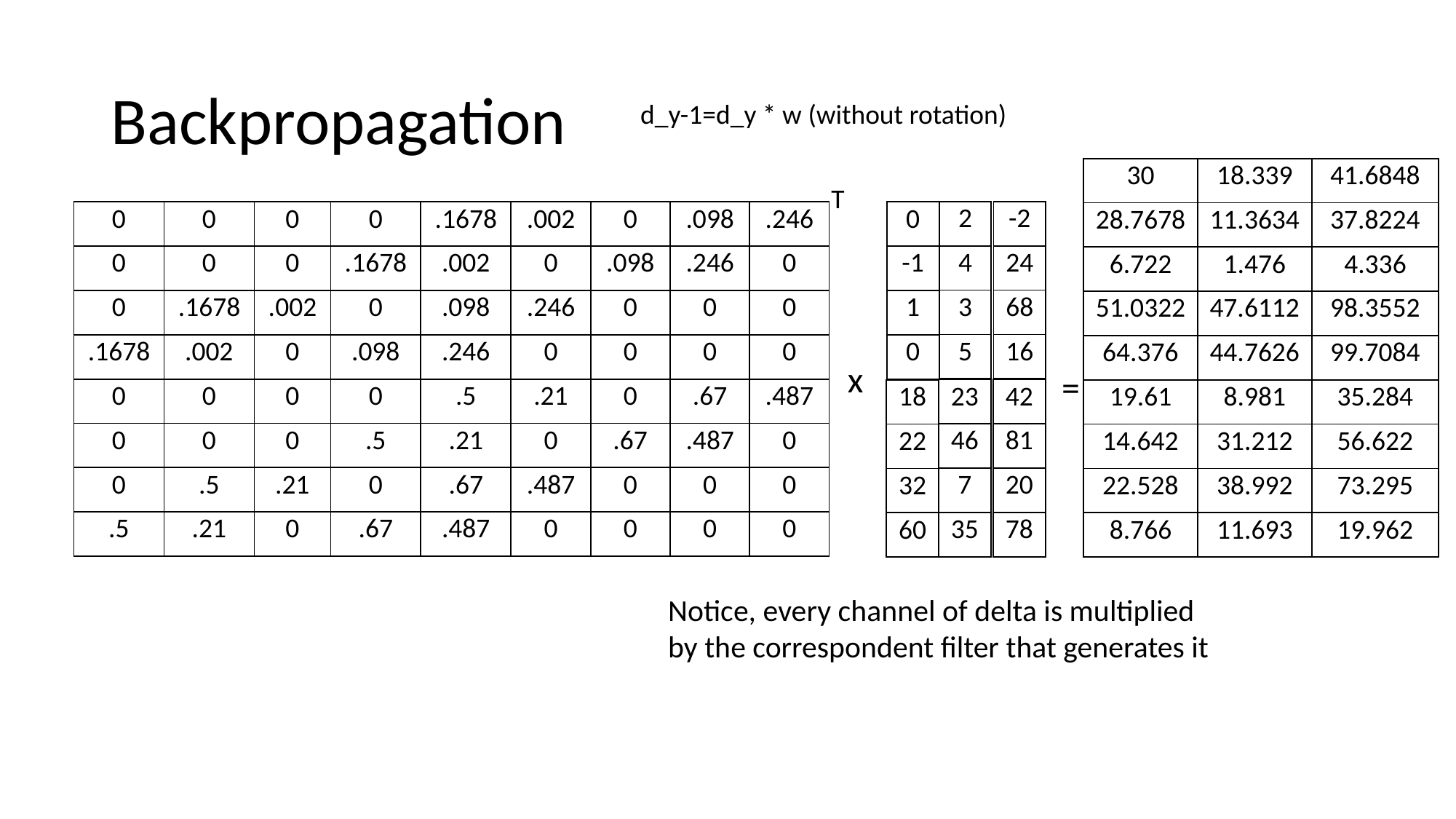

# Backpropagation
d_y-1=d_y * w (without rotation)
| 30 | 18.339 | 41.6848 |
| --- | --- | --- |
| 28.7678 | 11.3634 | 37.8224 |
| 6.722 | 1.476 | 4.336 |
| 51.0322 | 47.6112 | 98.3552 |
| 64.376 | 44.7626 | 99.7084 |
| 19.61 | 8.981 | 35.284 |
| 14.642 | 31.212 | 56.622 |
| 22.528 | 38.992 | 73.295 |
| 8.766 | 11.693 | 19.962 |
T
| 2 |
| --- |
| 4 |
| 3 |
| 5 |
| -2 |
| --- |
| 24 |
| 68 |
| 16 |
| 0 | 0 | 0 | 0 | .1678 | .002 | 0 | .098 | .246 |
| --- | --- | --- | --- | --- | --- | --- | --- | --- |
| 0 | 0 | 0 | .1678 | .002 | 0 | .098 | .246 | 0 |
| 0 | .1678 | .002 | 0 | .098 | .246 | 0 | 0 | 0 |
| .1678 | .002 | 0 | .098 | .246 | 0 | 0 | 0 | 0 |
| 0 |
| --- |
| -1 |
| 1 |
| 0 |
x
=
| 0 | 0 | 0 | 0 | .5 | .21 | 0 | .67 | .487 |
| --- | --- | --- | --- | --- | --- | --- | --- | --- |
| 0 | 0 | 0 | .5 | .21 | 0 | .67 | .487 | 0 |
| 0 | .5 | .21 | 0 | .67 | .487 | 0 | 0 | 0 |
| .5 | .21 | 0 | .67 | .487 | 0 | 0 | 0 | 0 |
| 23 |
| --- |
| 46 |
| 7 |
| 35 |
| 42 |
| --- |
| 81 |
| 20 |
| 78 |
| 18 |
| --- |
| 22 |
| 32 |
| 60 |
Notice, every channel of delta is multiplied
by the correspondent filter that generates it